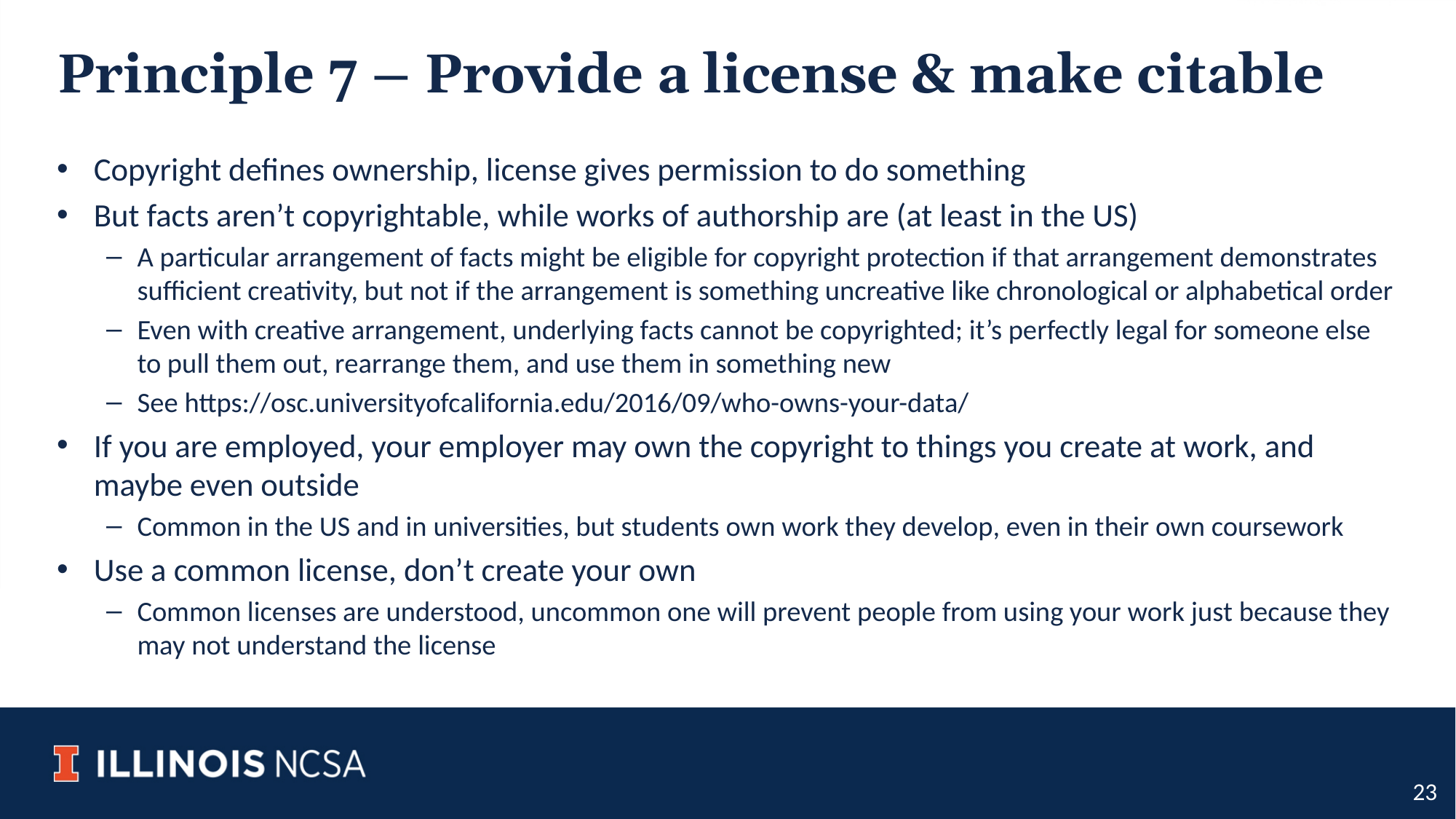

# Principle 7 – Provide a license & make citable
Copyright defines ownership, license gives permission to do something
But facts aren’t copyrightable, while works of authorship are (at least in the US)
A particular arrangement of facts might be eligible for copyright protection if that arrangement demonstrates sufficient creativity, but not if the arrangement is something uncreative like chronological or alphabetical order
Even with creative arrangement, underlying facts cannot be copyrighted; it’s perfectly legal for someone else to pull them out, rearrange them, and use them in something new
See https://osc.universityofcalifornia.edu/2016/09/who-owns-your-data/
If you are employed, your employer may own the copyright to things you create at work, and maybe even outside
Common in the US and in universities, but students own work they develop, even in their own coursework
Use a common license, don’t create your own
Common licenses are understood, uncommon one will prevent people from using your work just because they may not understand the license